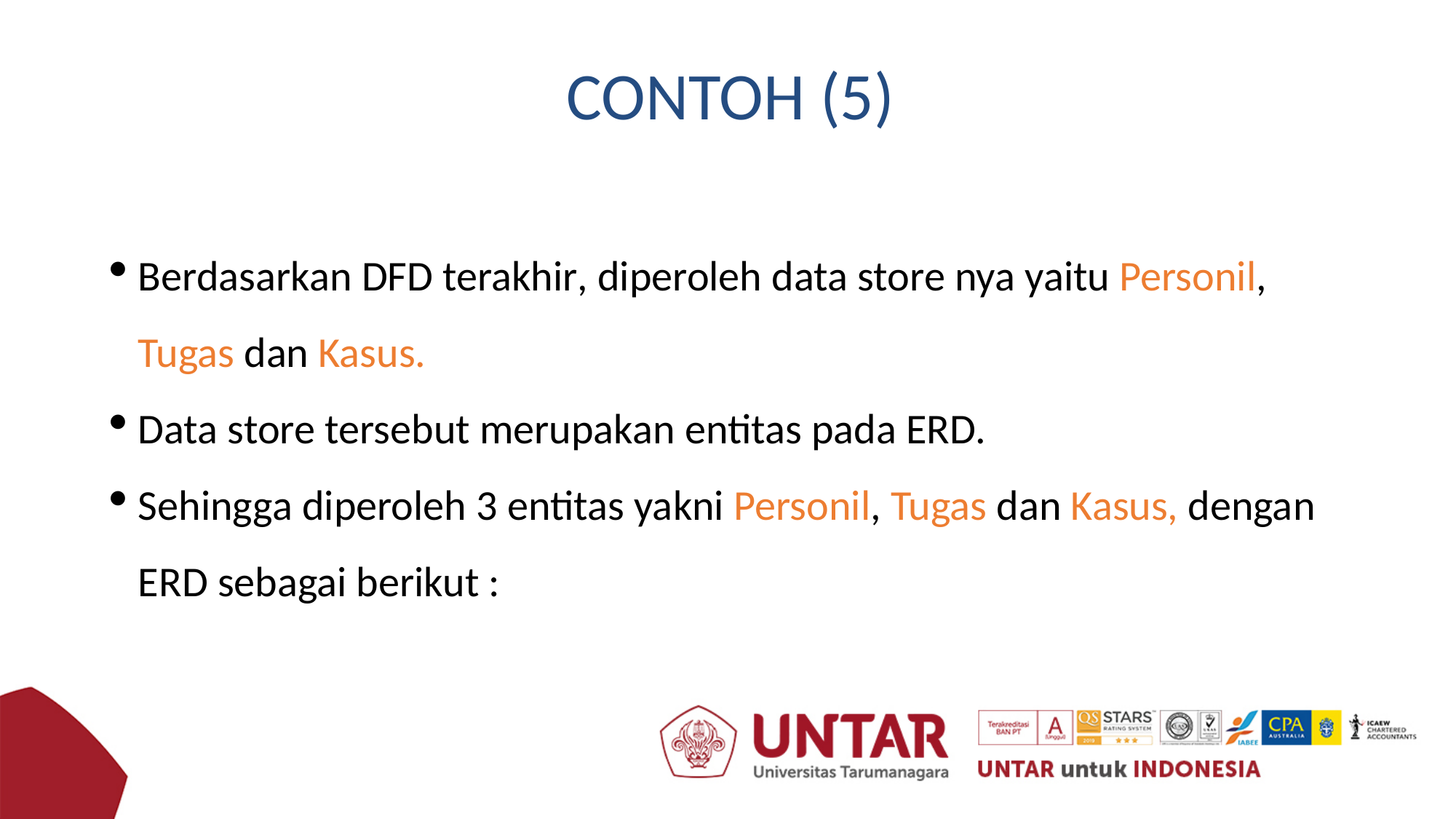

# CONTOH (5)
Berdasarkan DFD terakhir, diperoleh data store nya yaitu Personil, Tugas dan Kasus.
Data store tersebut merupakan entitas pada ERD.
Sehingga diperoleh 3 entitas yakni Personil, Tugas dan Kasus, dengan ERD sebagai berikut :